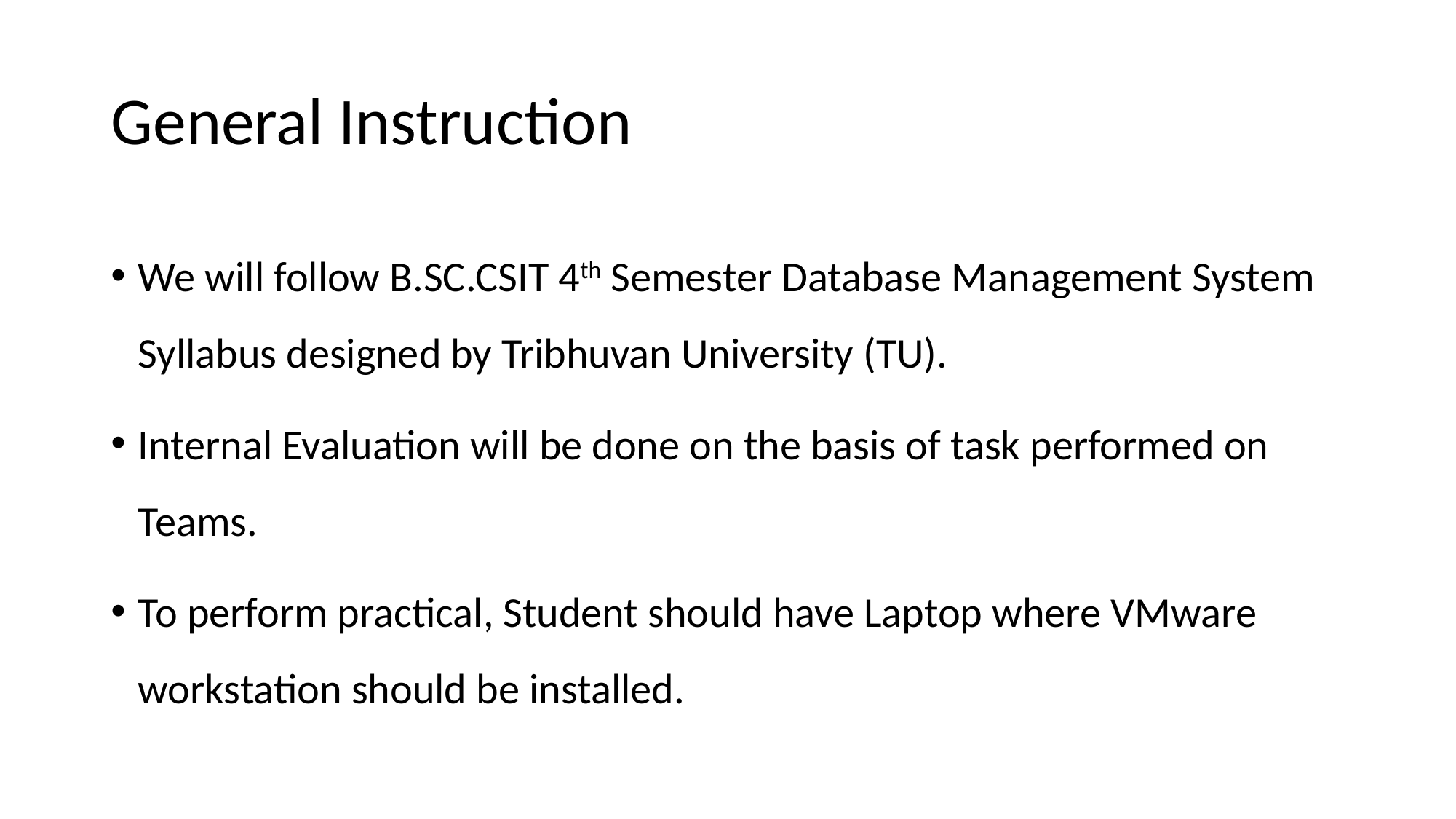

# General Instruction
We will follow B.SC.CSIT 4th Semester Database Management System Syllabus designed by Tribhuvan University (TU).
Internal Evaluation will be done on the basis of task performed on Teams.
To perform practical, Student should have Laptop where VMware workstation should be installed.